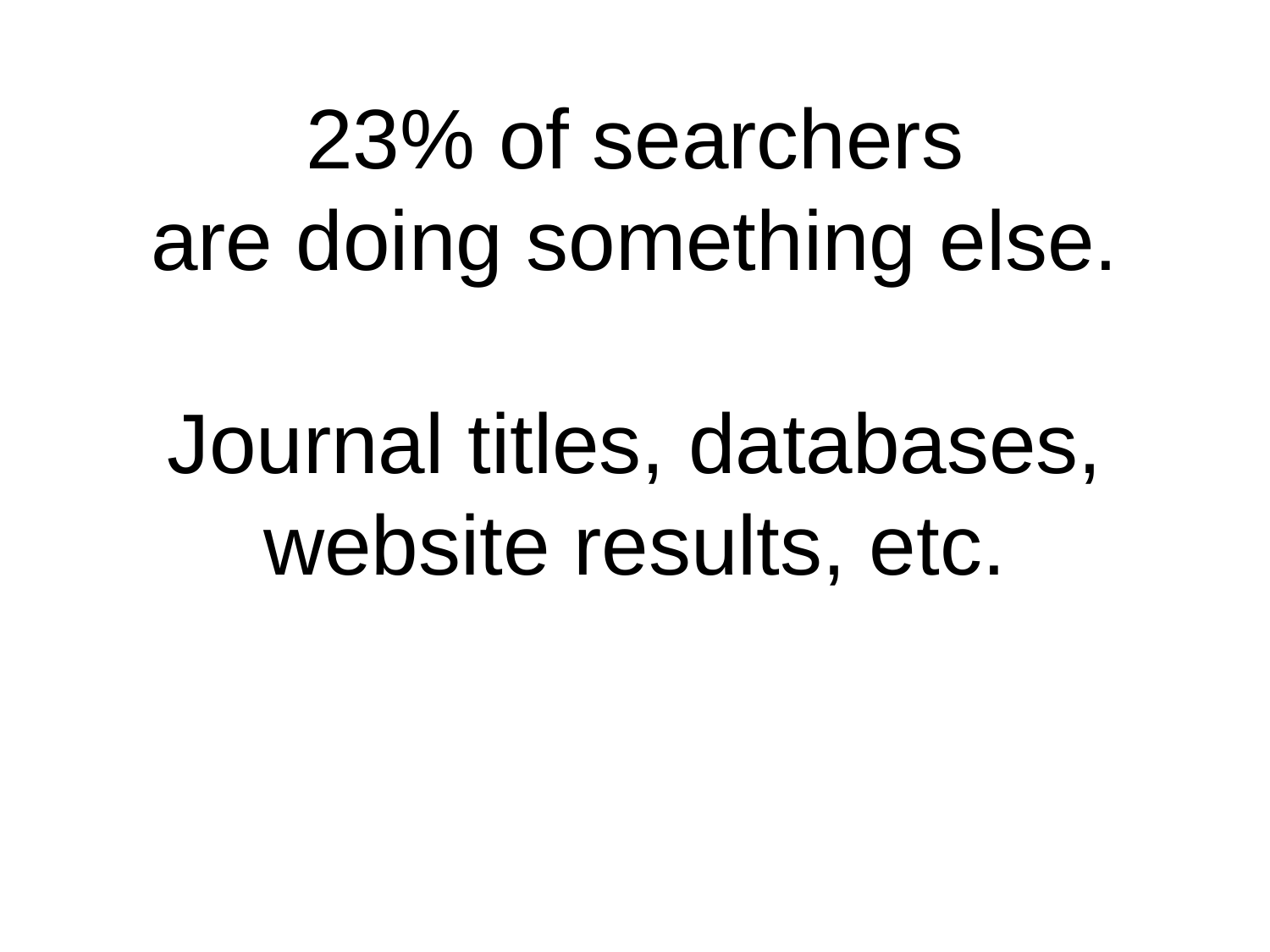

# 23% of searchers are doing something else. Journal titles, databases, website results, etc.